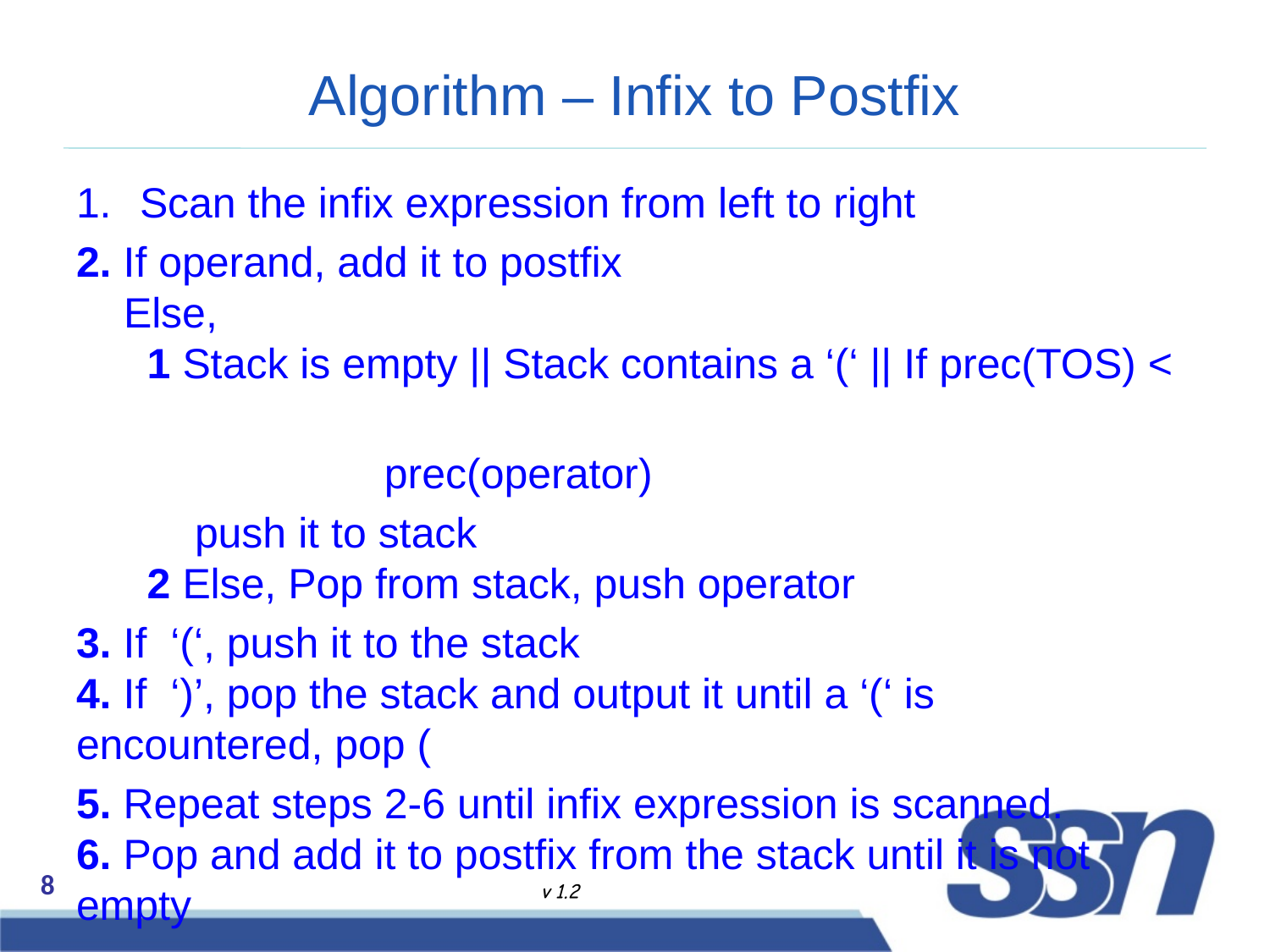

# Algorithm – Infix to Postfix
Scan the infix expression from left to right
2. If operand, add it to postfix 
    Else, 
      1 Stack is empty || Stack contains a ‘(‘ || If prec(TOS) <
                          prec(operator)
          push it to stack
      2 Else, Pop from stack, push operator
3. If  ‘(‘, push it to the stack
4. If  ‘)’, pop the stack and output it until a ‘(‘ is encountered, pop (
5. Repeat steps 2-6 until infix expression is scanned. 
6. Pop and add it to postfix from the stack until it is not empty